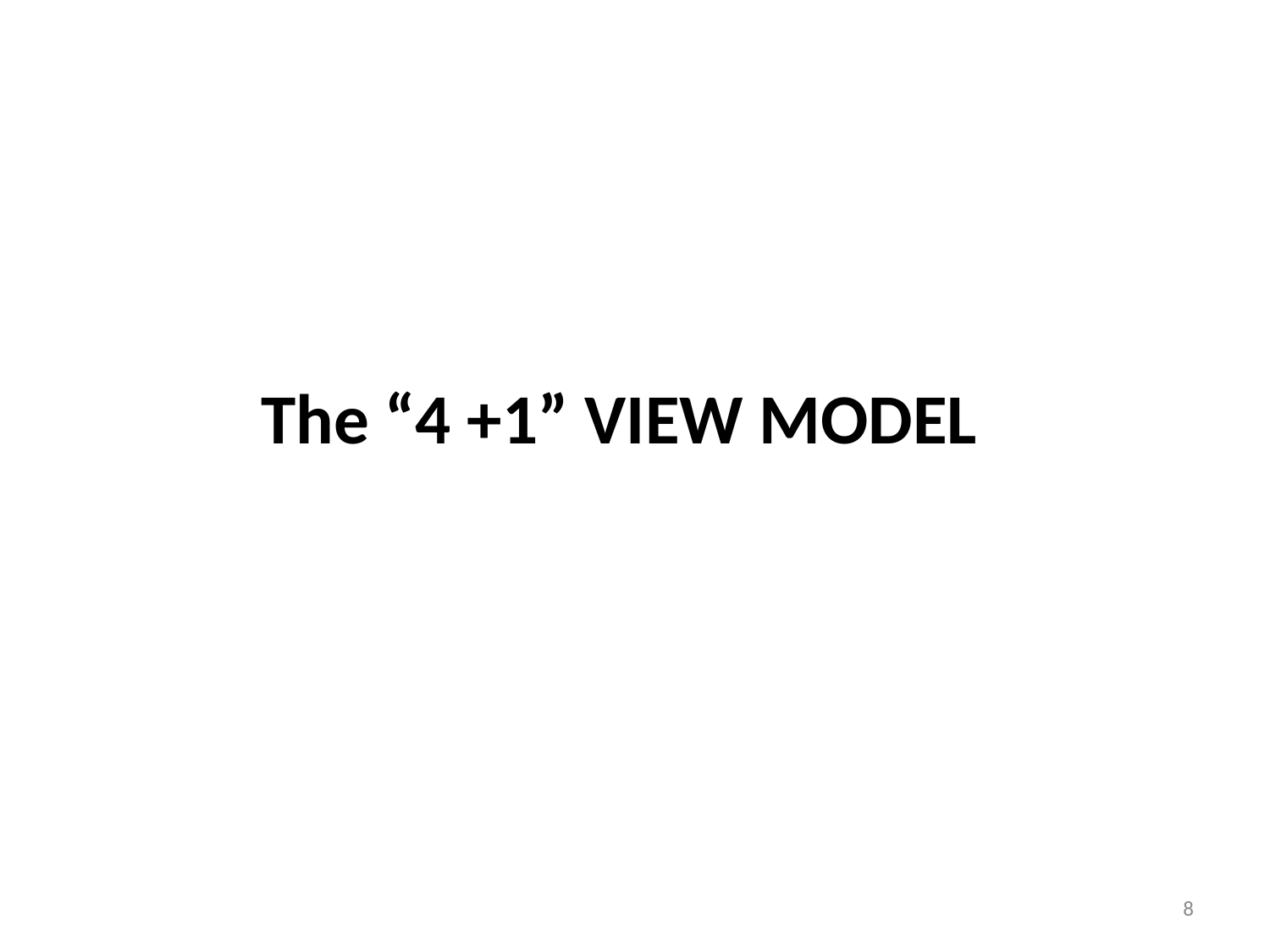

# The “4 +1” VIEW MODEL
8